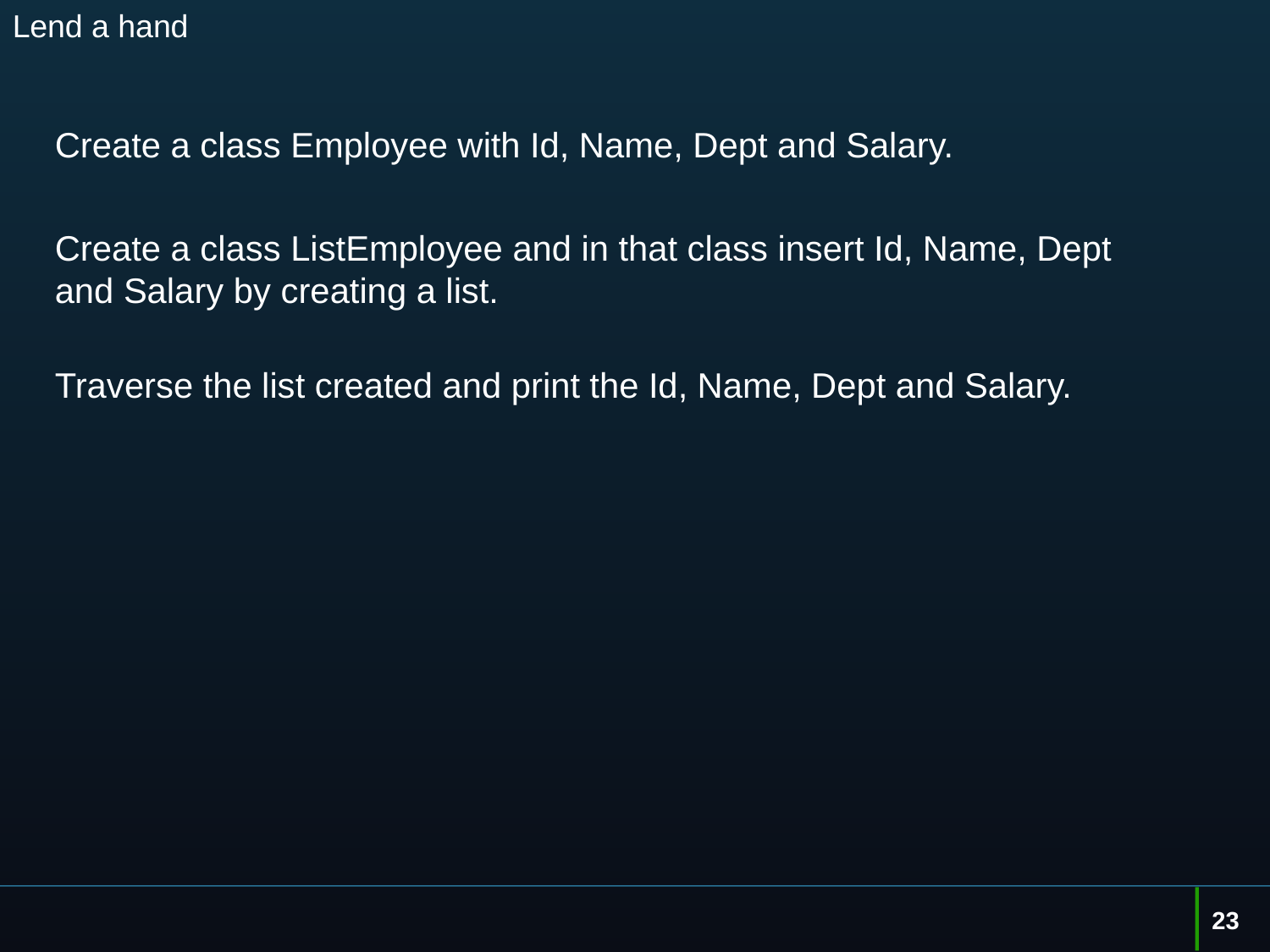

# Lend a hand
Create a class Employee with Id, Name, Dept and Salary.
Create a class ListEmployee and in that class insert Id, Name, Dept and Salary by creating a list.
Traverse the list created and print the Id, Name, Dept and Salary.
23